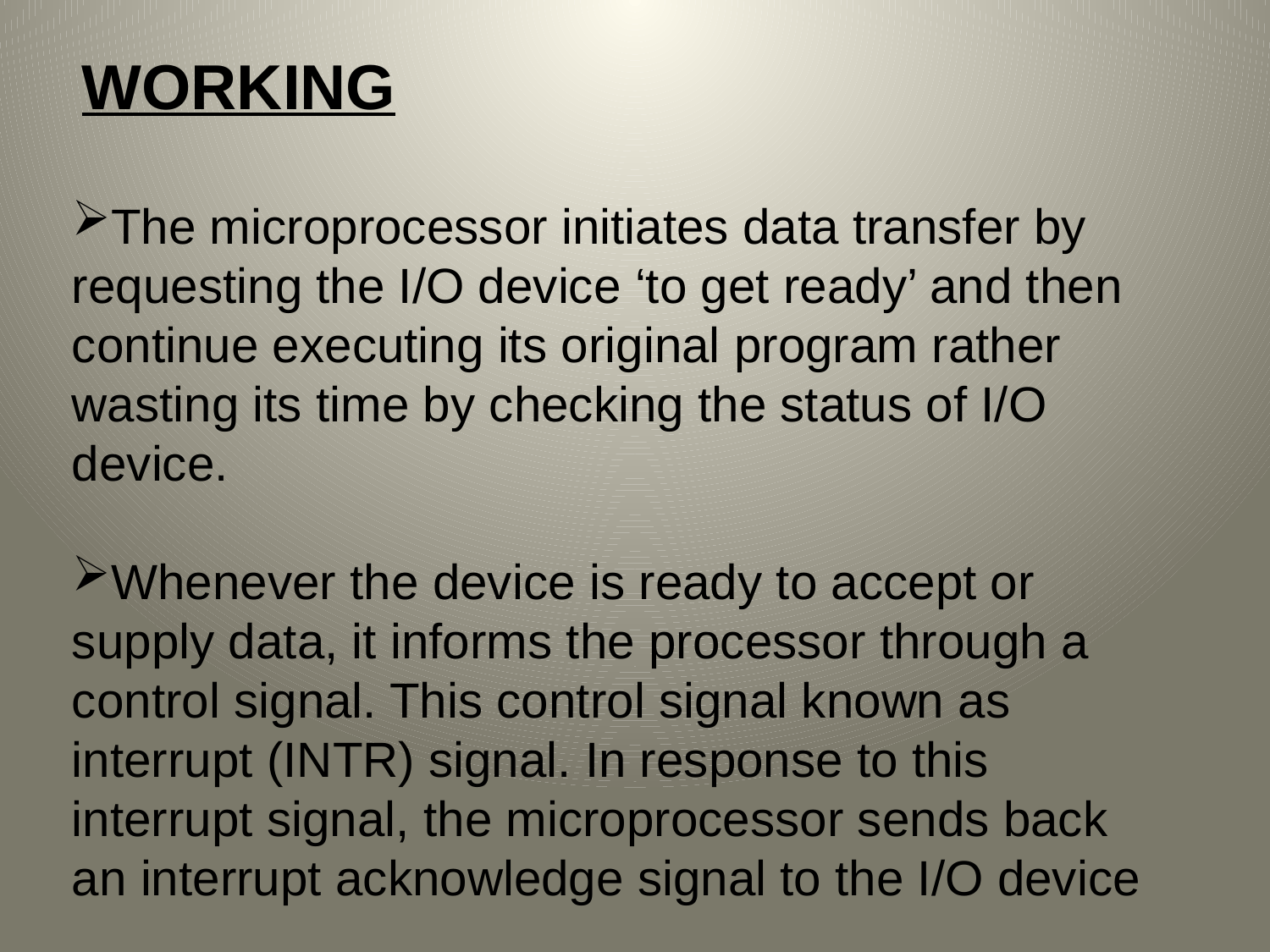

WORKING
The microprocessor initiates data transfer by requesting the I/O device ‘to get ready’ and then continue executing its original program rather wasting its time by checking the status of I/O device.

Whenever the device is ready to accept or supply data, it informs the processor through a control signal. This control signal known as interrupt (INTR) signal. In response to this interrupt signal, the microprocessor sends back an interrupt acknowledge signal to the I/O device